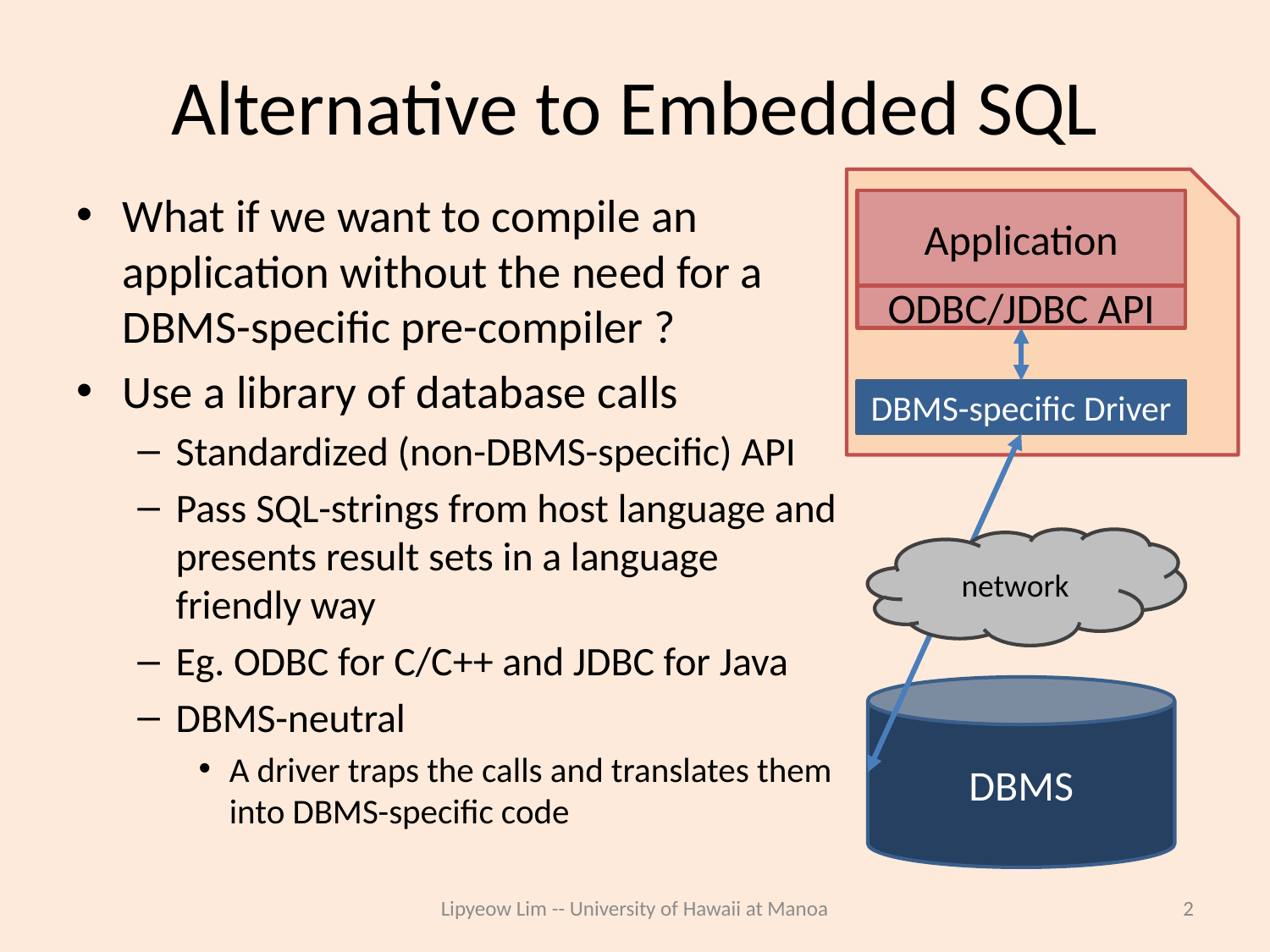

# Alternative to Embedded SQL

What if we want to compile an application without the need for a DBMS-specific pre-compiler ?
Use a library of database calls
Standardized (non-DBMS-specific) API
Pass SQL-strings from host language and presents result sets in a language friendly way
Eg. ODBC for C/C++ and JDBC for Java
DBMS-neutral
A driver traps the calls and translates them into DBMS-specific code
Application
ODBC/JDBC API
DBMS-specific Driver
network
DBMS
Lipyeow Lim -- University of Hawaii at Manoa
2